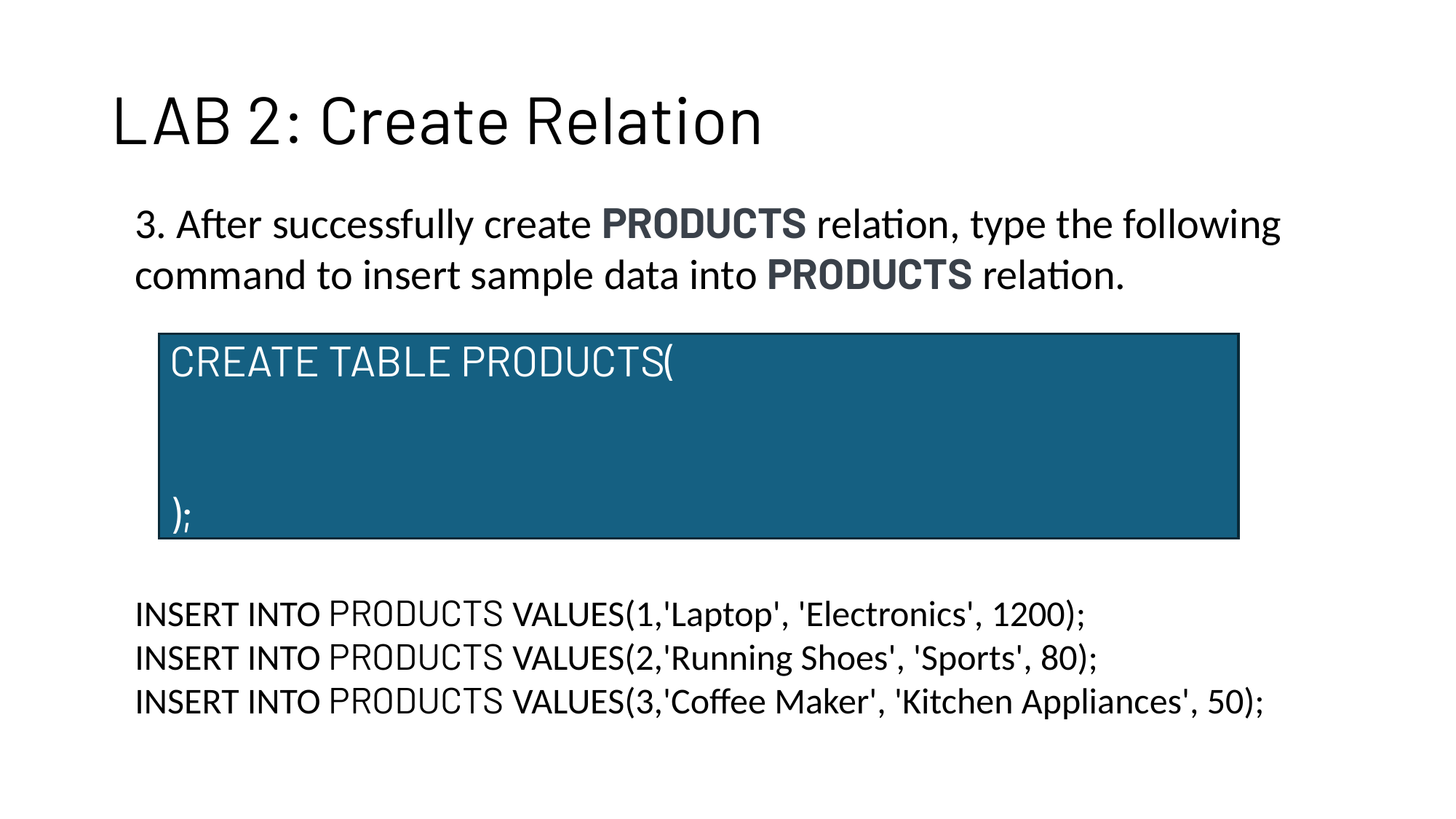

# LAB 2: Create Relation
3. After successfully create PRODUCTS relation, type the following command to insert sample data into PRODUCTS relation.
CREATE TABLE PRODUCTS(

);
INSERT INTO PRODUCTS VALUES(1,'Laptop', 'Electronics', 1200);
INSERT INTO PRODUCTS VALUES(2,'Running Shoes', 'Sports', 80);
INSERT INTO PRODUCTS VALUES(3,'Coffee Maker', 'Kitchen Appliances', 50);